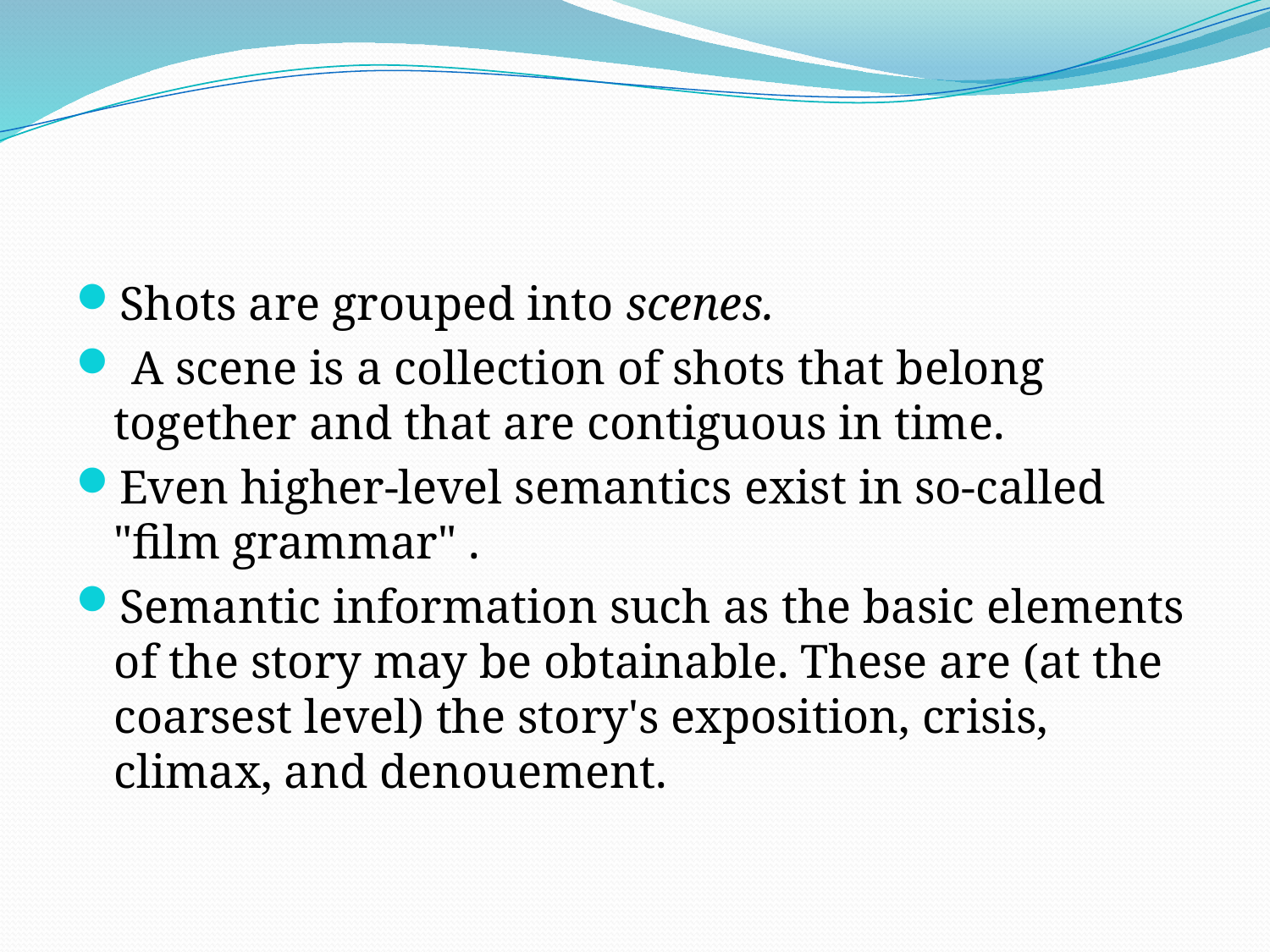

#
Shots are grouped into scenes.
 A scene is a collection of shots that belong together and that are contiguous in time.
Even higher-level semantics exist in so-called "film grammar" .
Semantic information such as the basic elements of the story may be obtainable. These are (at the coarsest level) the story's exposition, crisis, climax, and denouement.